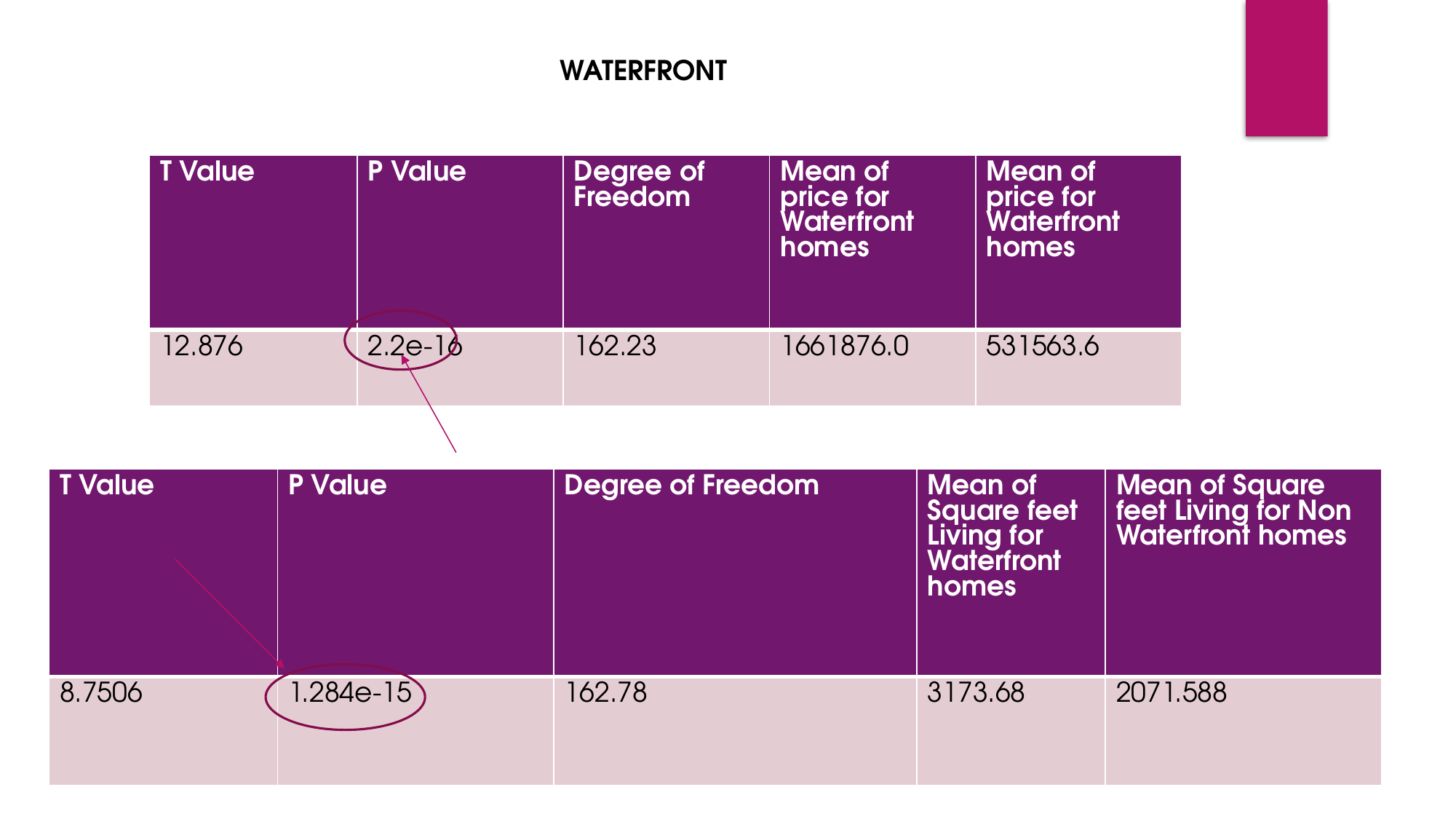

WATERFRONT
| T Value | P Value | Degree of Freedom | Mean of price for Waterfront homes | Mean of price for Waterfront homes |
| --- | --- | --- | --- | --- |
| 12.876 | 2.2e-16 | 162.23 | 1661876.0 | 531563.6 |

| T Value | P Value | Degree of Freedom | Mean of Square feet Living for Waterfront homes | Mean of Square feet Living for Non Waterfront homes |
| --- | --- | --- | --- | --- |
| 8.7506 | 1.284e-15 | 162.78 | 3173.68 | 2071.588 |